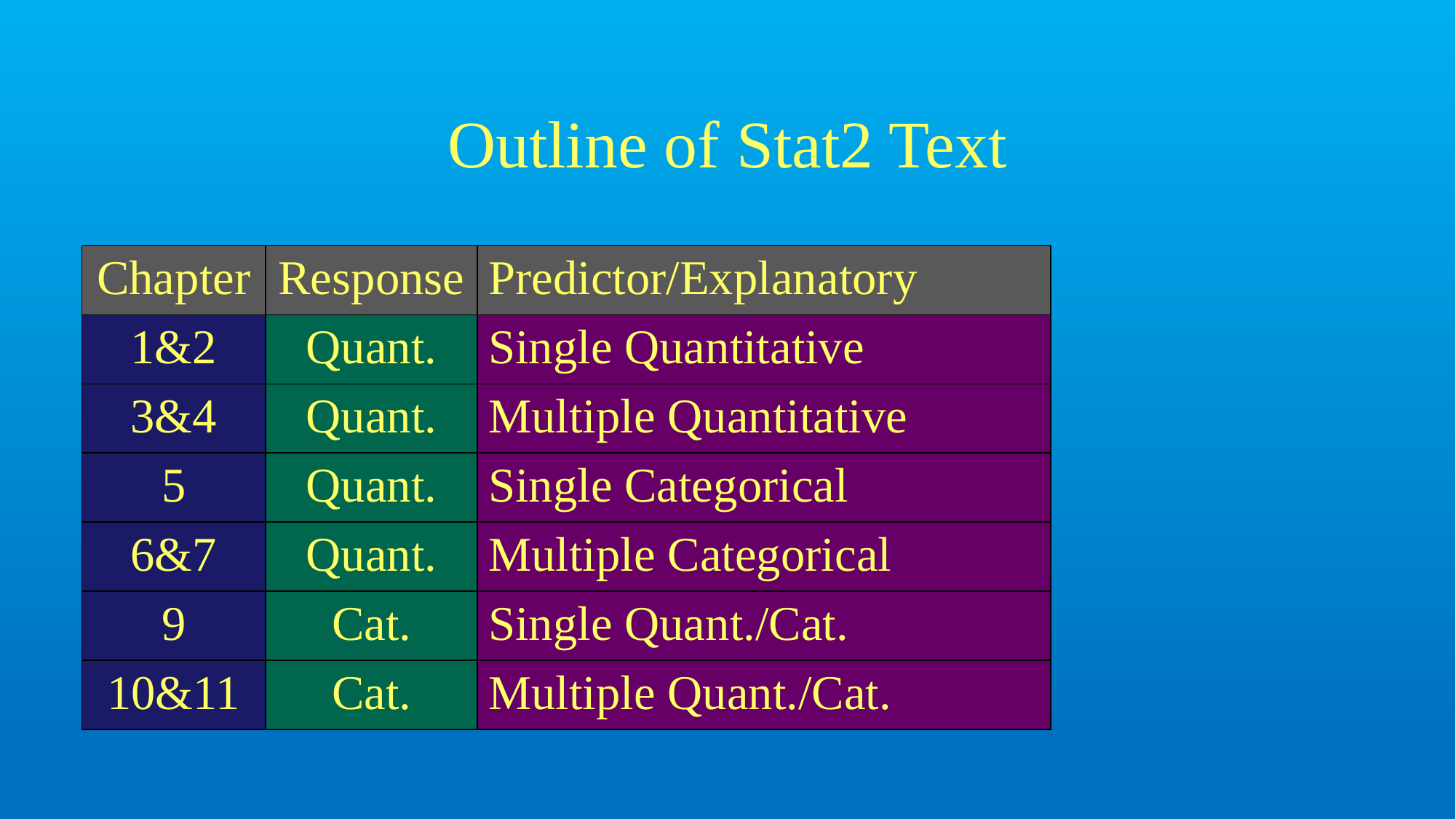

# Outline of Stat2 Text
| Chapter | Response | Predictor/Explanatory |
| --- | --- | --- |
| 1&2 | Quant. | Single Quantitative |
| 3&4 | Quant. | Multiple Quantitative |
| 5 | Quant. | Single Categorical |
| 6&7 | Quant. | Multiple Categorical |
| 9 | Cat. | Single Quant./Cat. |
| 10&11 | Cat. | Multiple Quant./Cat. |